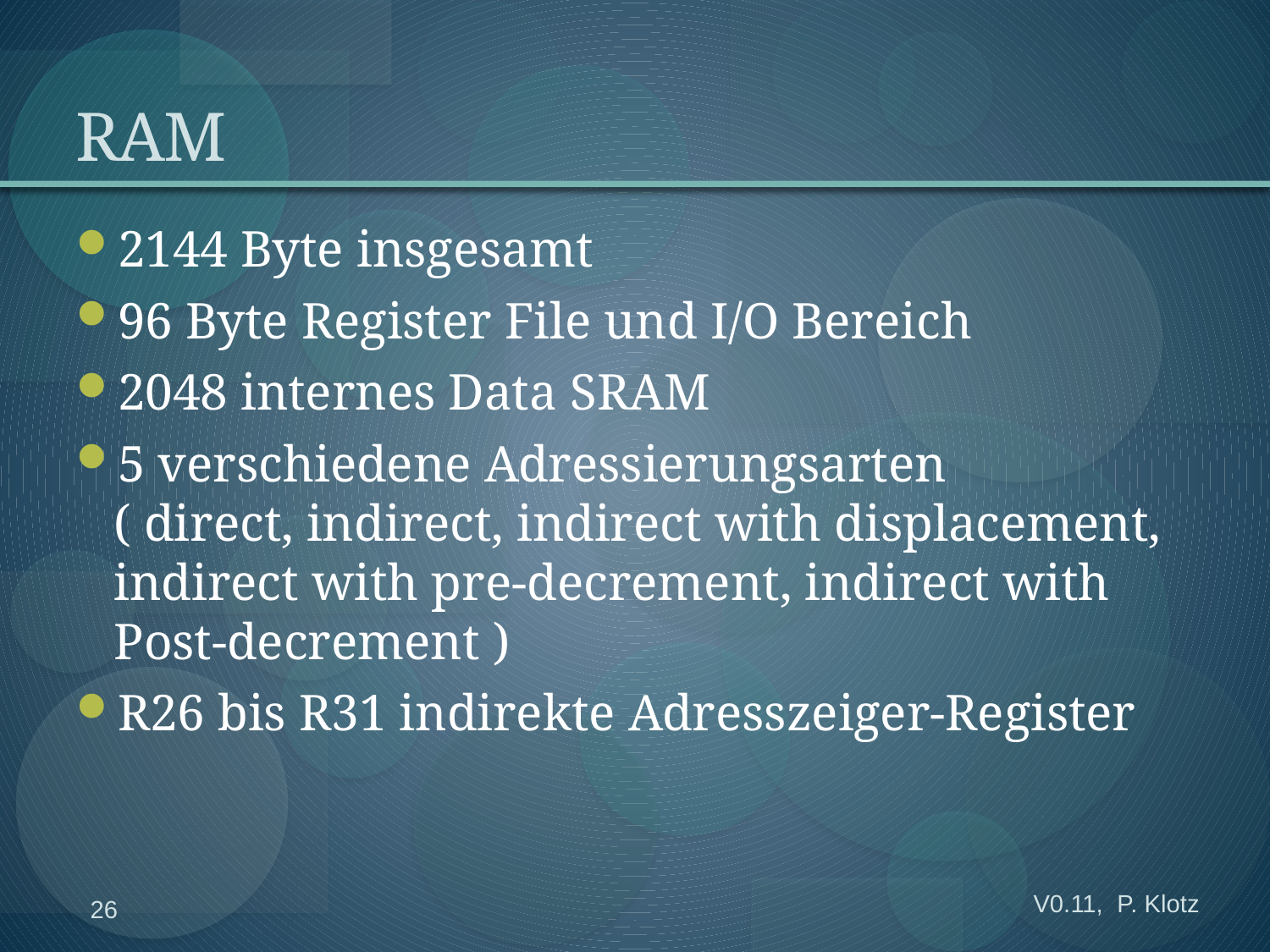

# RAM
2144 Byte insgesamt
96 Byte Register File und I/O Bereich
2048 internes Data SRAM
5 verschiedene Adressierungsarten
( direct, indirect, indirect with displacement, indirect with pre-decrement, indirect with Post-decrement )
R26 bis R31 indirekte Adresszeiger-Register
V0.11,  P. Klotz
26